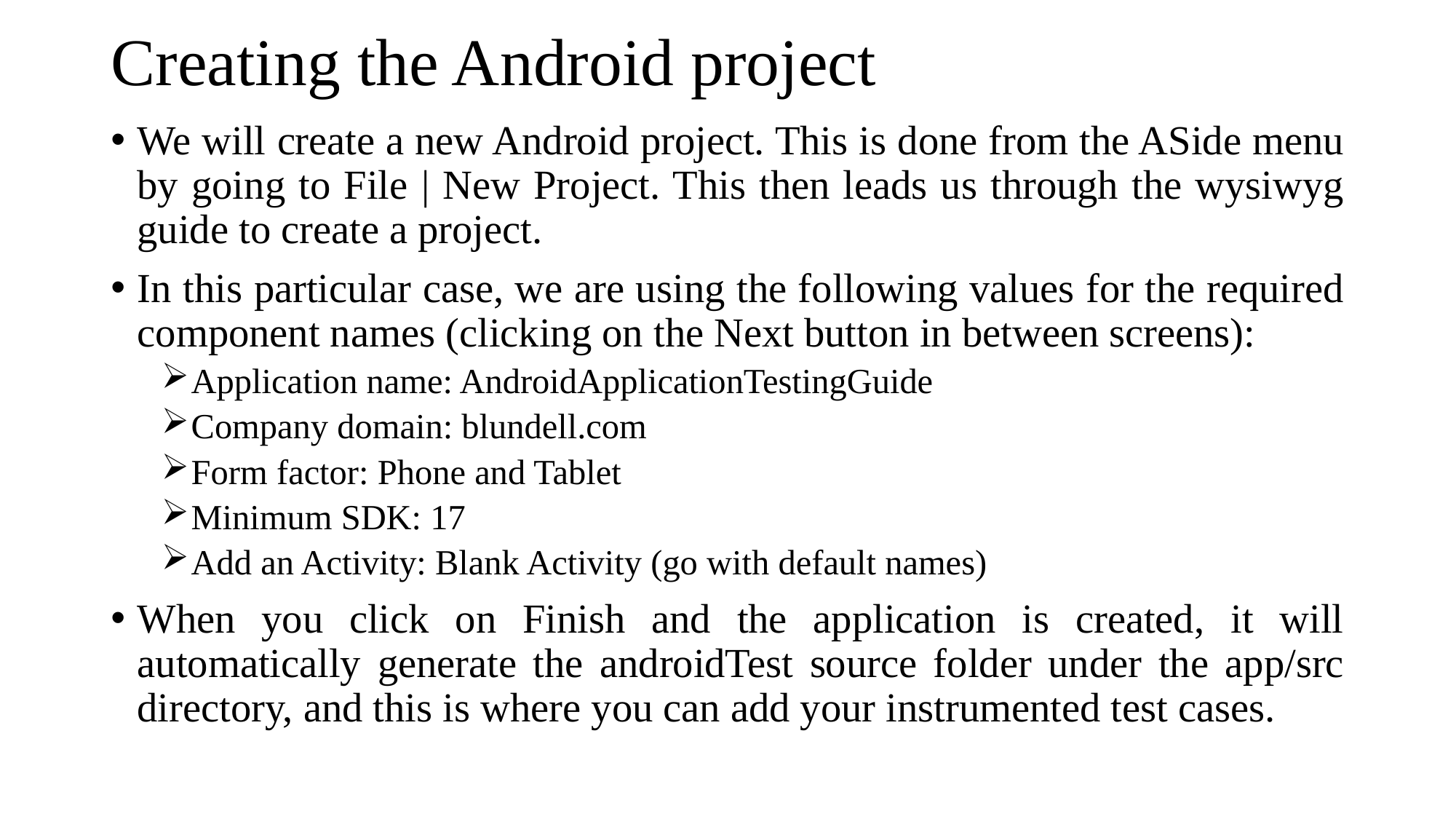

# Creating the Android project
We will create a new Android project. This is done from the ASide menu by going to File | New Project. This then leads us through the wysiwyg guide to create a project.
In this particular case, we are using the following values for the required component names (clicking on the Next button in between screens):
Application name: AndroidApplicationTestingGuide
Company domain: blundell.com
Form factor: Phone and Tablet
Minimum SDK: 17
Add an Activity: Blank Activity (go with default names)
When you click on Finish and the application is created, it will automatically generate the androidTest source folder under the app/src directory, and this is where you can add your instrumented test cases.